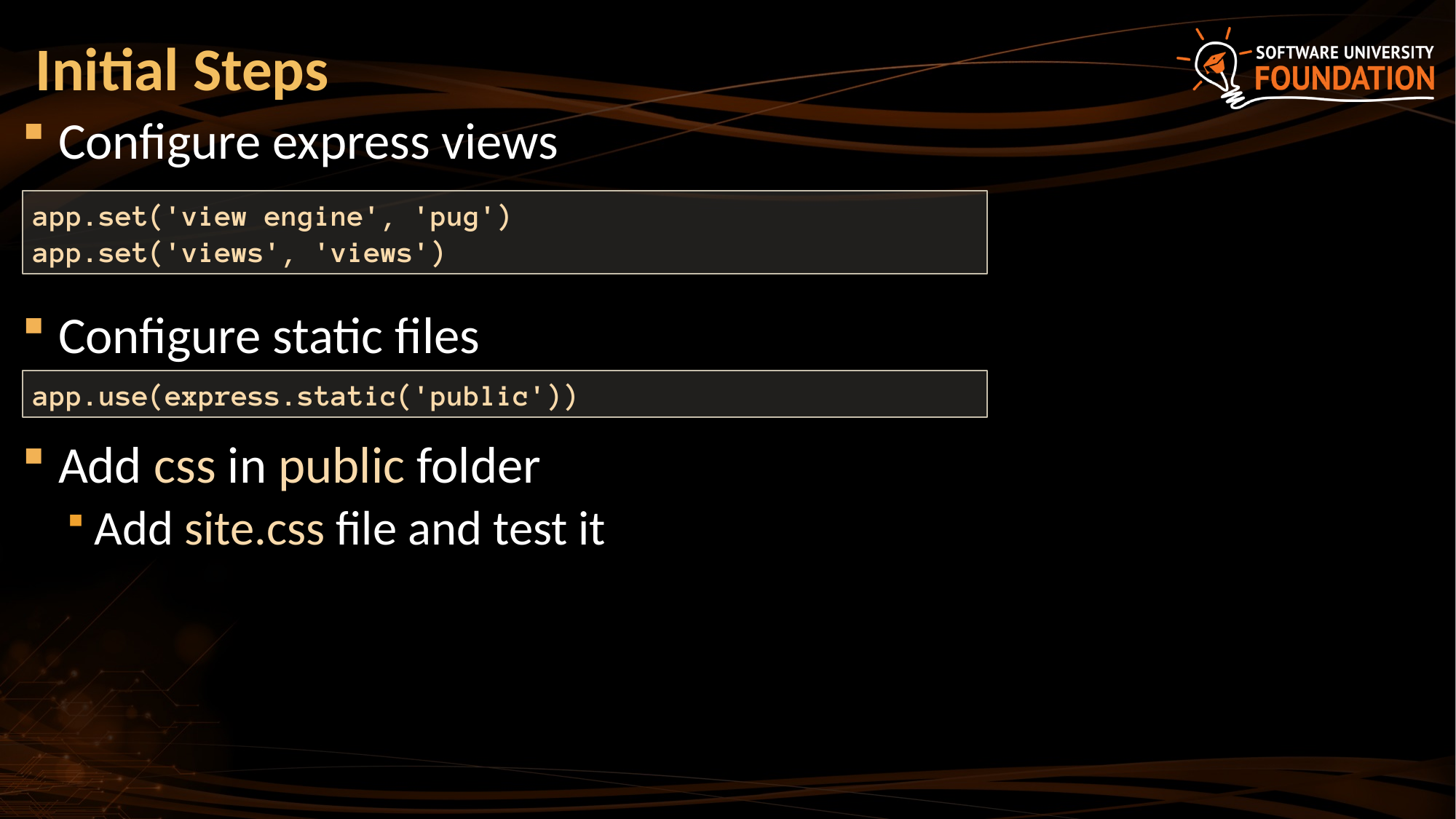

# Initial Steps
Configure express views

Configure static files

Add css in public folder
Add site.css file and test it

app.set('view engine', 'pug')
app.set('views', 'views')
app.use(express.static('public'))